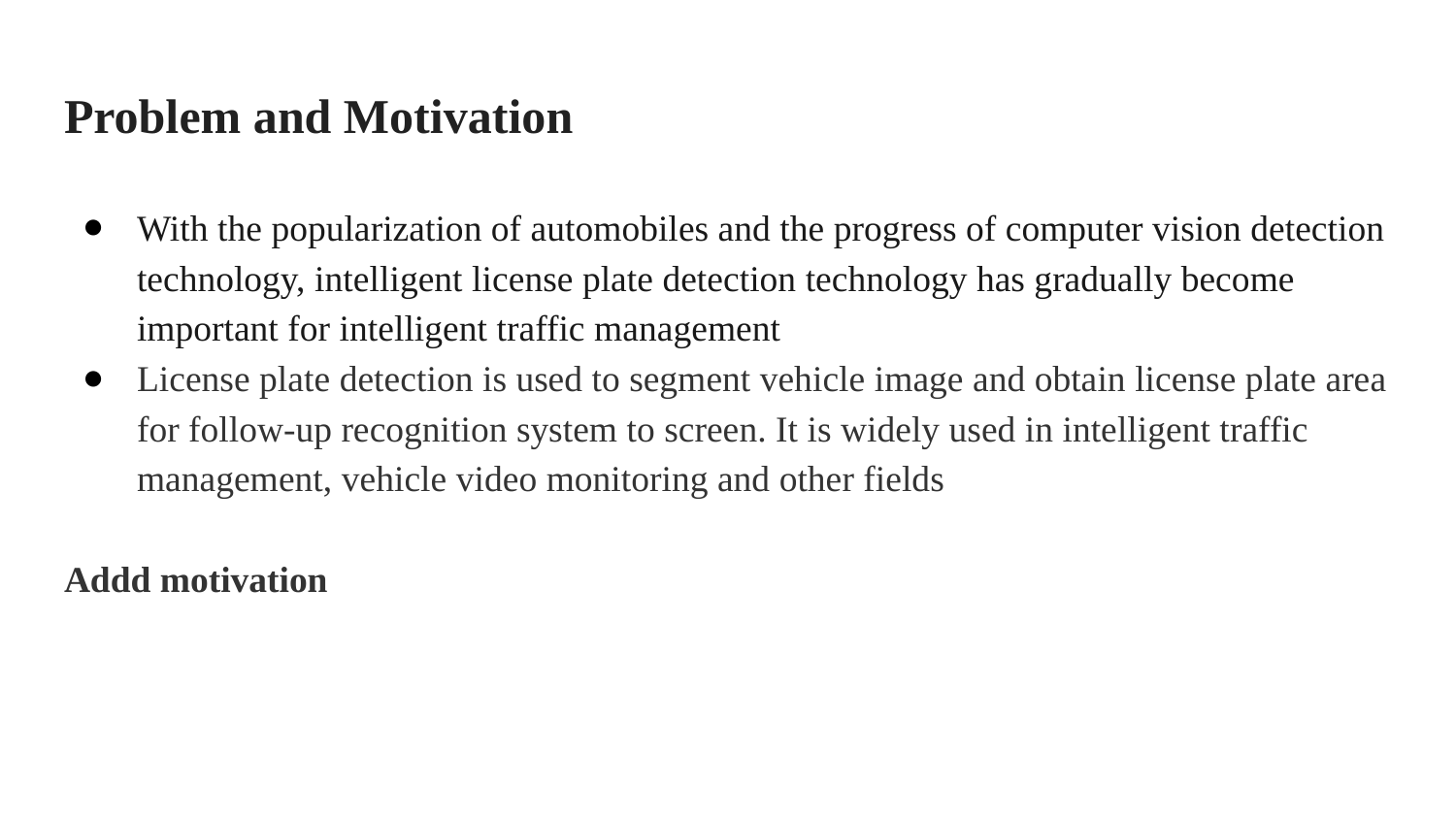

# Problem and Motivation
With the popularization of automobiles and the progress of computer vision detection technology, intelligent license plate detection technology has gradually become important for intelligent traffic management
License plate detection is used to segment vehicle image and obtain license plate area for follow-up recognition system to screen. It is widely used in intelligent traffic management, vehicle video monitoring and other fields

Addd motivation